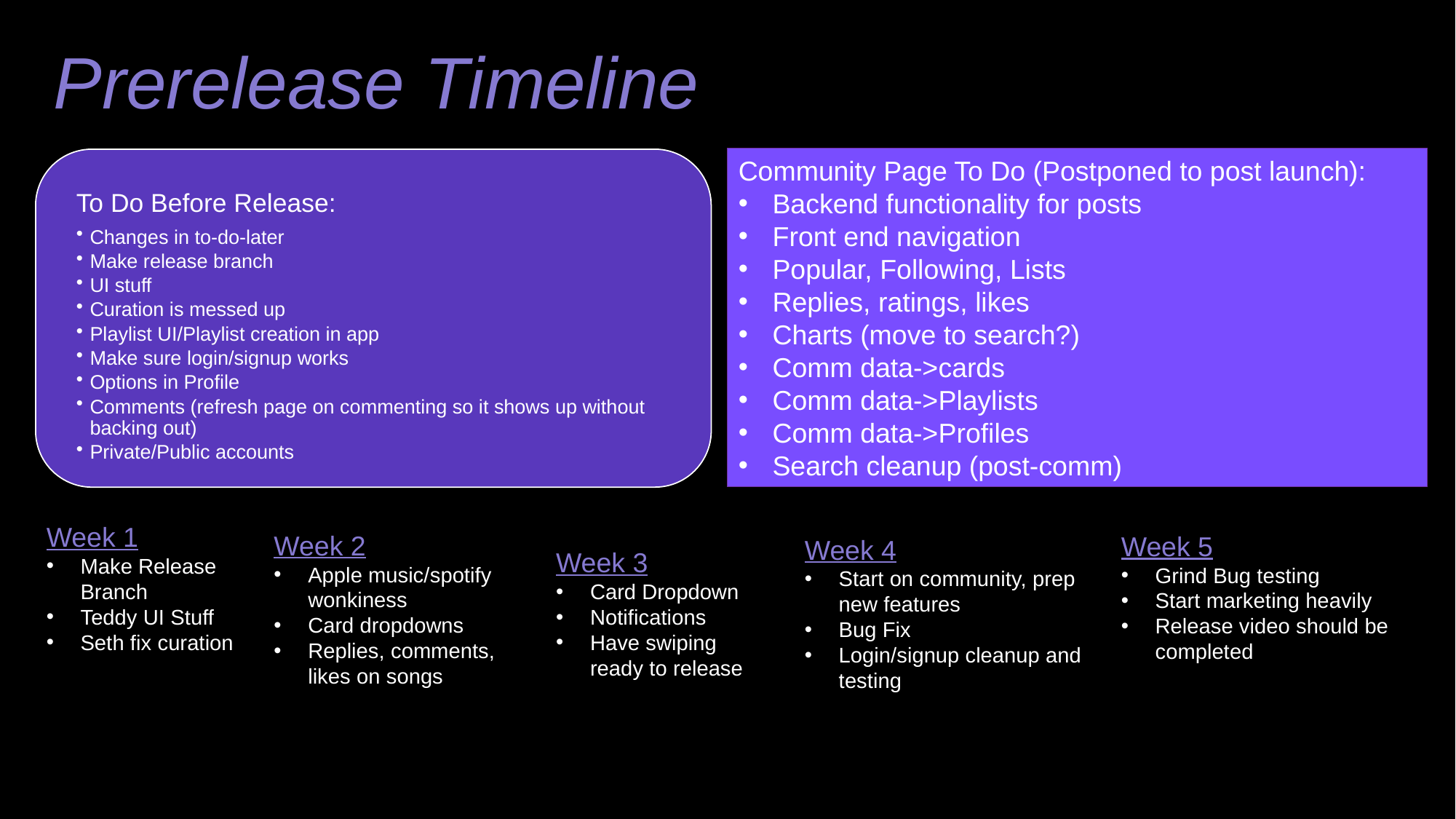

# Prerelease Timeline
To Do Before Release:
Changes in to-do-later
Make release branch
UI stuff
Curation is messed up
Playlist UI/Playlist creation in app
Make sure login/signup works
Options in Profile
Comments (refresh page on commenting so it shows up without backing out)
Private/Public accounts
Community Page To Do (Postponed to post launch):
Backend functionality for posts
Front end navigation
Popular, Following, Lists
Replies, ratings, likes
Charts (move to search?)
Comm data->cards
Comm data->Playlists
Comm data->Profiles
Search cleanup (post-comm)
Week 1
Make Release Branch
Teddy UI Stuff
Seth fix curation
Week 2
Apple music/spotify wonkiness
Card dropdowns
Replies, comments, likes on songs
Week 5
Grind Bug testing
Start marketing heavily
Release video should be completed
Week 4
Start on community, prep new features
Bug Fix
Login/signup cleanup and testing
Week 3
Card Dropdown
Notifications
Have swiping ready to release